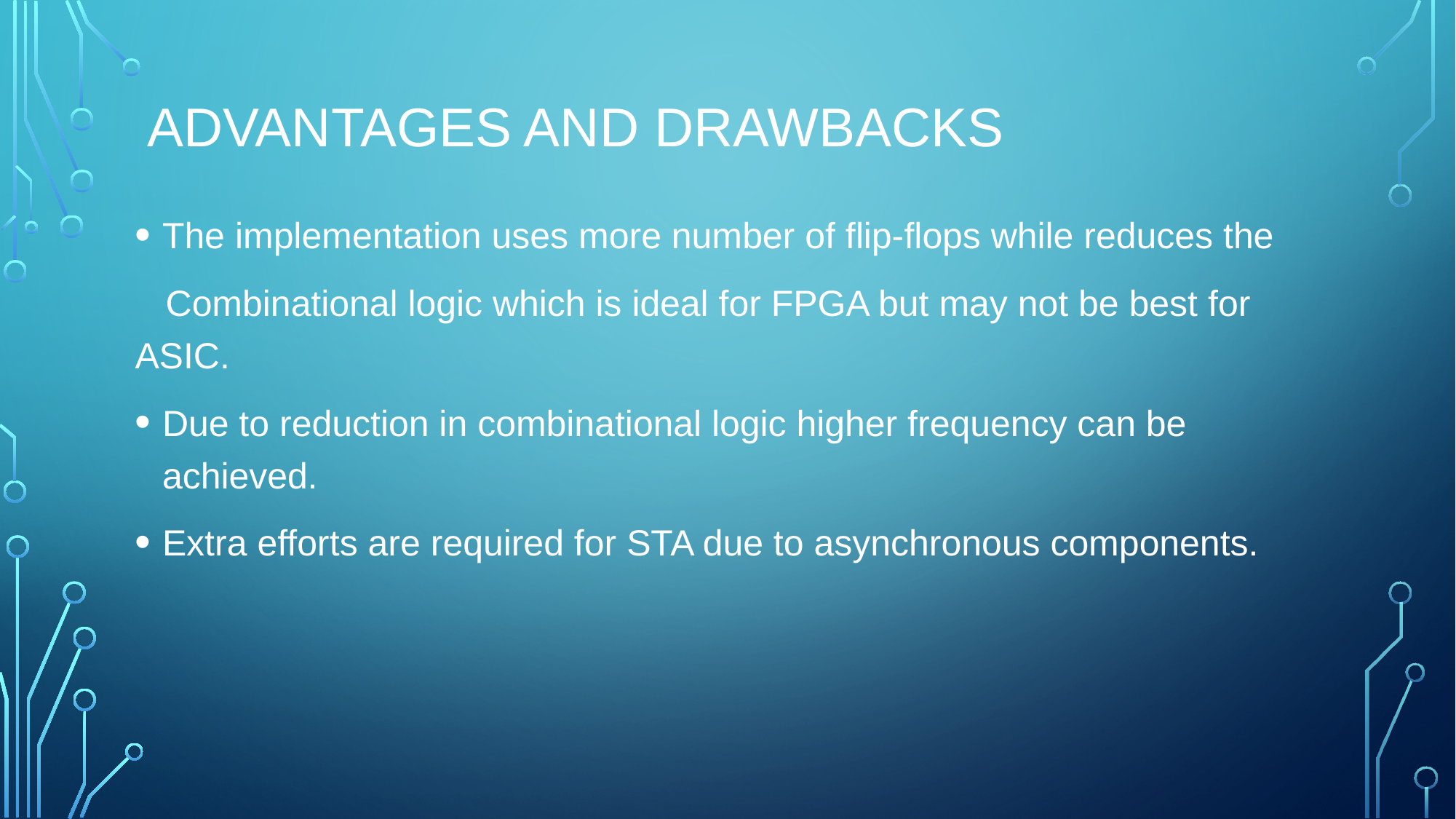

# Advantages and drawbacks
The implementation uses more number of flip-flops while reduces the
   Combinational logic which is ideal for FPGA but may not be best for ASIC.
Due to reduction in combinational logic higher frequency can be achieved.
Extra efforts are required for STA due to asynchronous components.